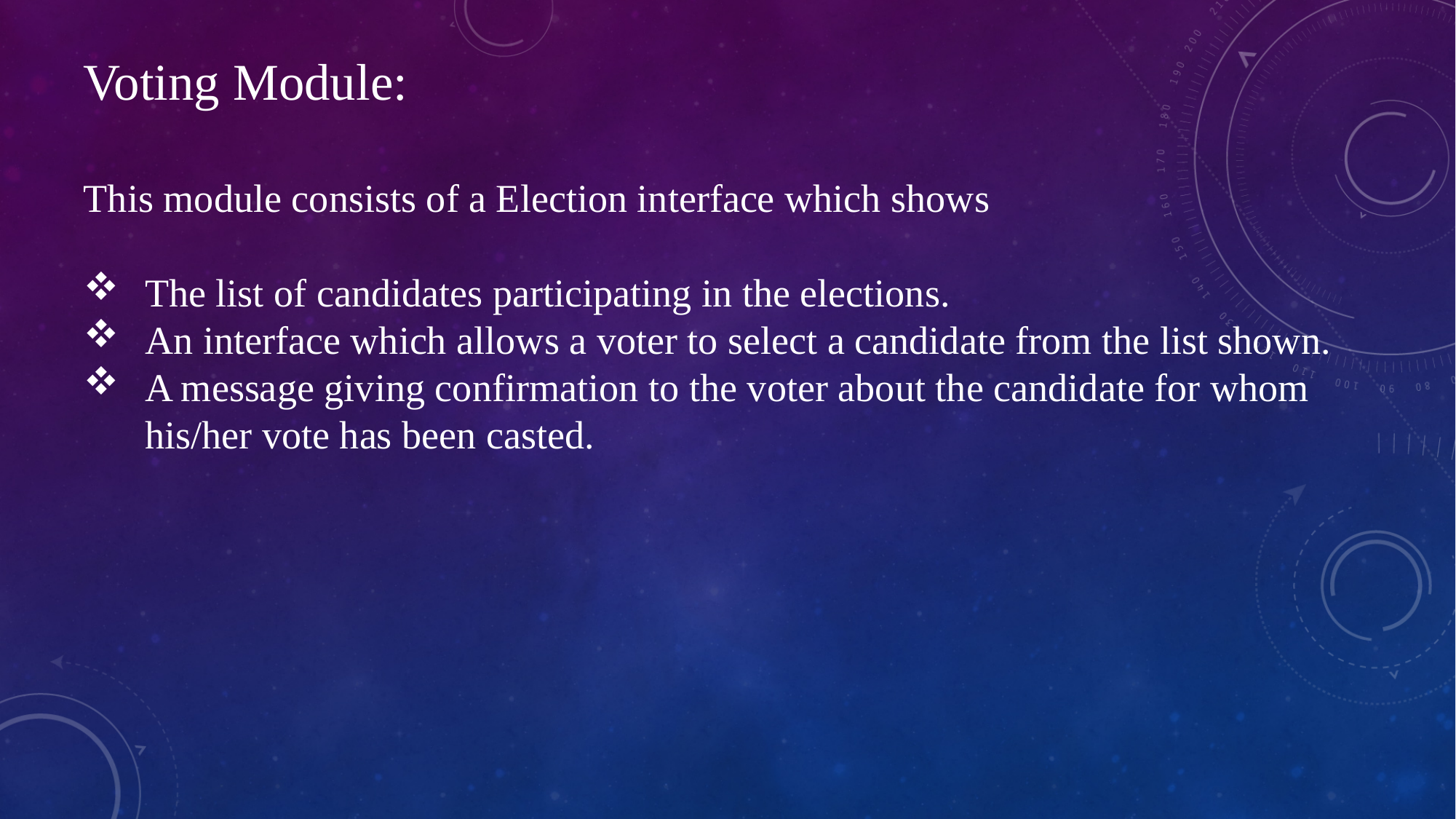

Voting Module:
This module consists of a Election interface which shows

The list of candidates participating in the elections.
An interface which allows a voter to select a candidate from the list shown.
A message giving confirmation to the voter about the candidate for whom his/her vote has been casted.